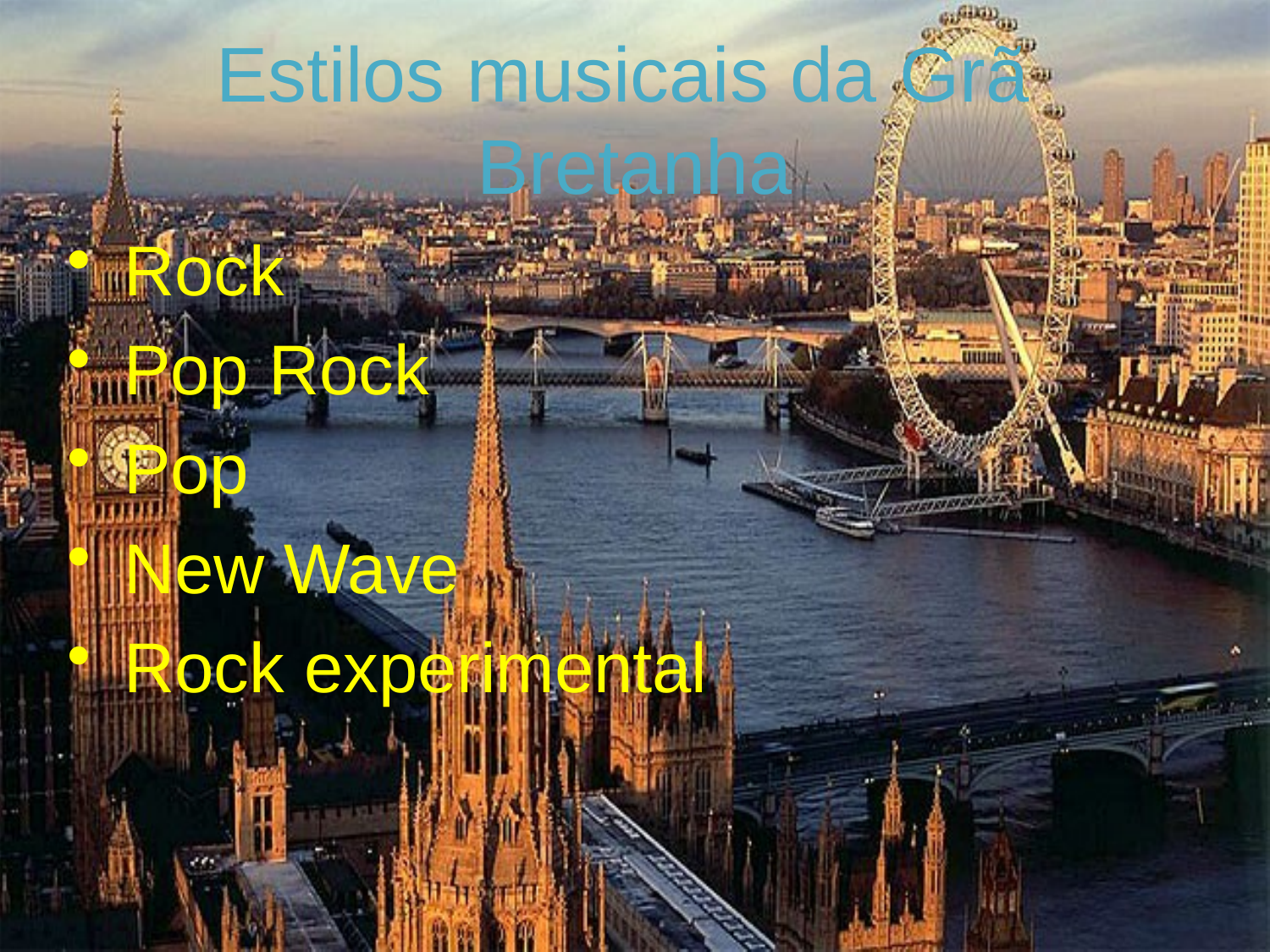

# Estilos musicais da Grã­  Bretanha
Rock
Pop Rock
Pop
New Wave
Rock experimental